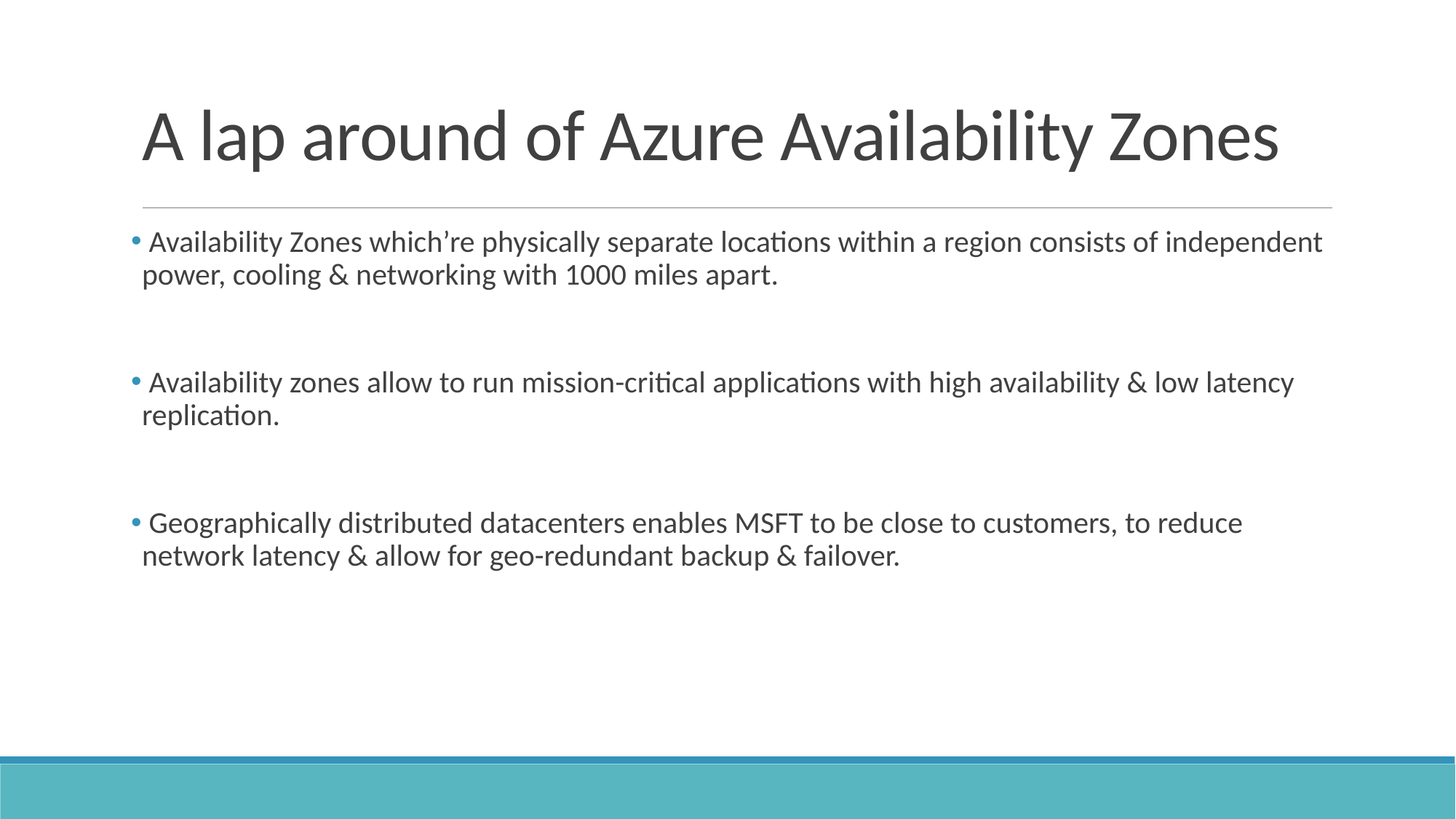

# A lap around of Azure Availability Zones
 Availability Zones which’re physically separate locations within a region consists of independent power, cooling & networking with 1000 miles apart.

 Availability zones allow to run mission-critical applications with high availability & low latency replication.

 Geographically distributed datacenters enables MSFT to be close to customers, to reduce network latency & allow for geo-redundant backup & failover.